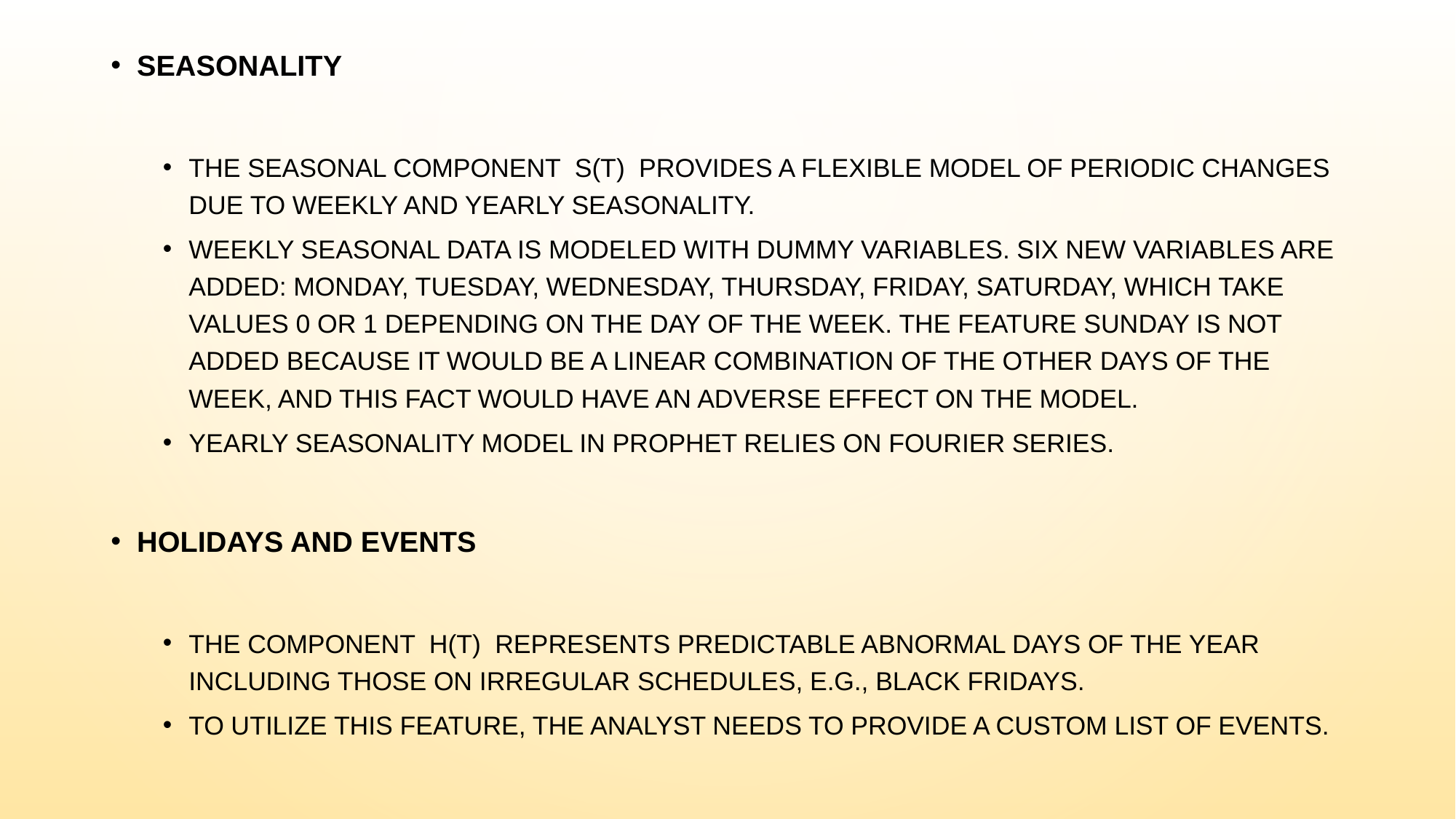

Seasonality

The seasonal component  s(t)  provides a flexible model of periodic changes due to weekly and yearly seasonality.
Weekly seasonal data is modeled with dummy variables. Six new variables are added: monday, tuesday, wednesday, thursday, friday, saturday, which take values 0 or 1 depending on the day of the week. The feature sunday is not added because it would be a linear combination of the other days of the week, and this fact would have an adverse effect on the model.
Yearly seasonality model in Prophet relies on Fourier series.

Holidays and Events

The component  h(t)  represents predictable abnormal days of the year including those on irregular schedules, e.g., Black Fridays.
To utilize this feature, the analyst needs to provide a custom list of events.